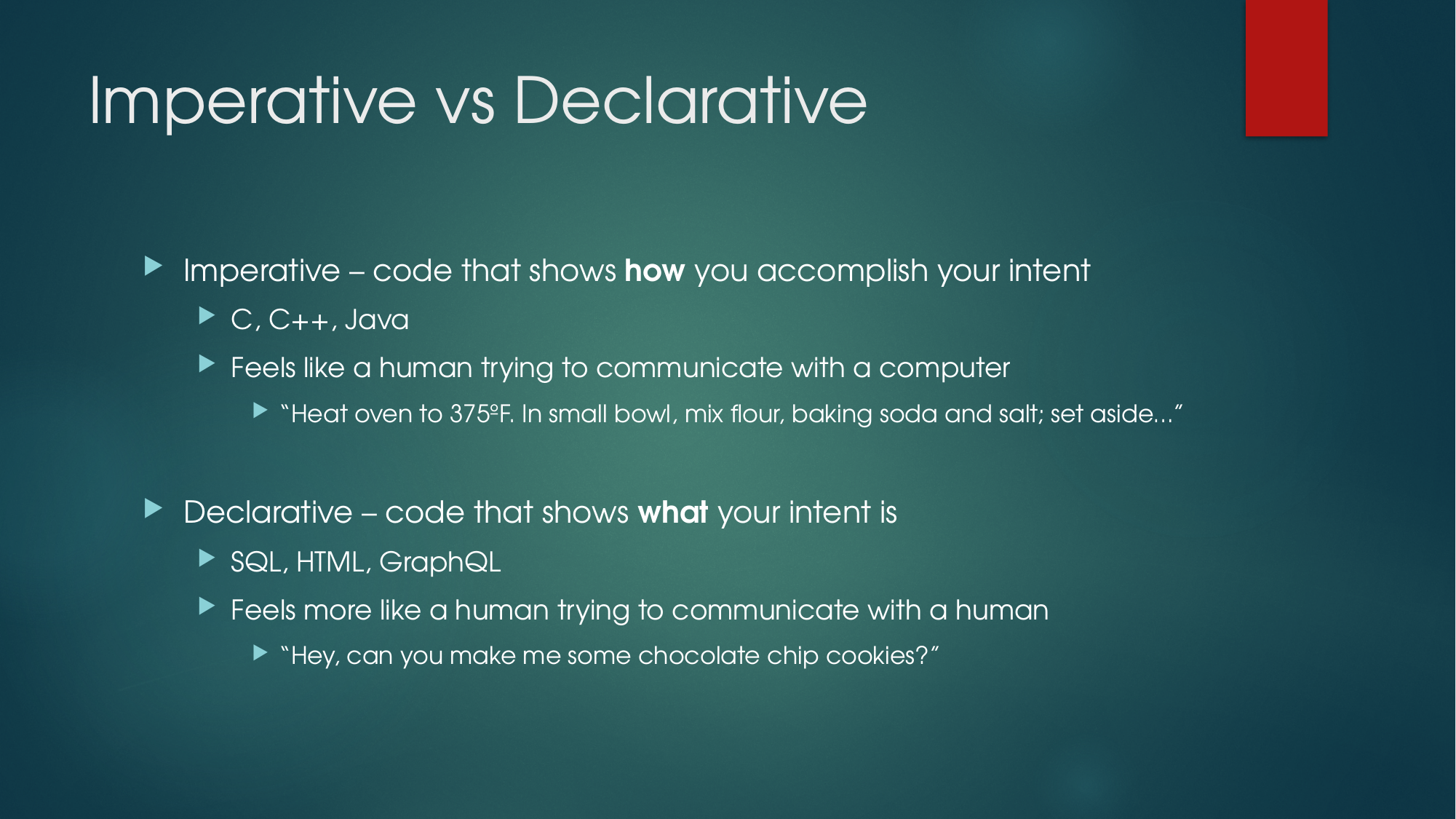

# Imperative vs Declarative
Imperative – code that shows how you accomplish your intent
C, C++, Java
Feels like a human trying to communicate with a computer
“Heat oven to 375ºF. In small bowl, mix flour, baking soda and salt; set aside…”

Declarative – code that shows what your intent is
SQL, HTML, GraphQL
Feels more like a human trying to communicate with a human
“Hey, can you make me some chocolate chip cookies?”